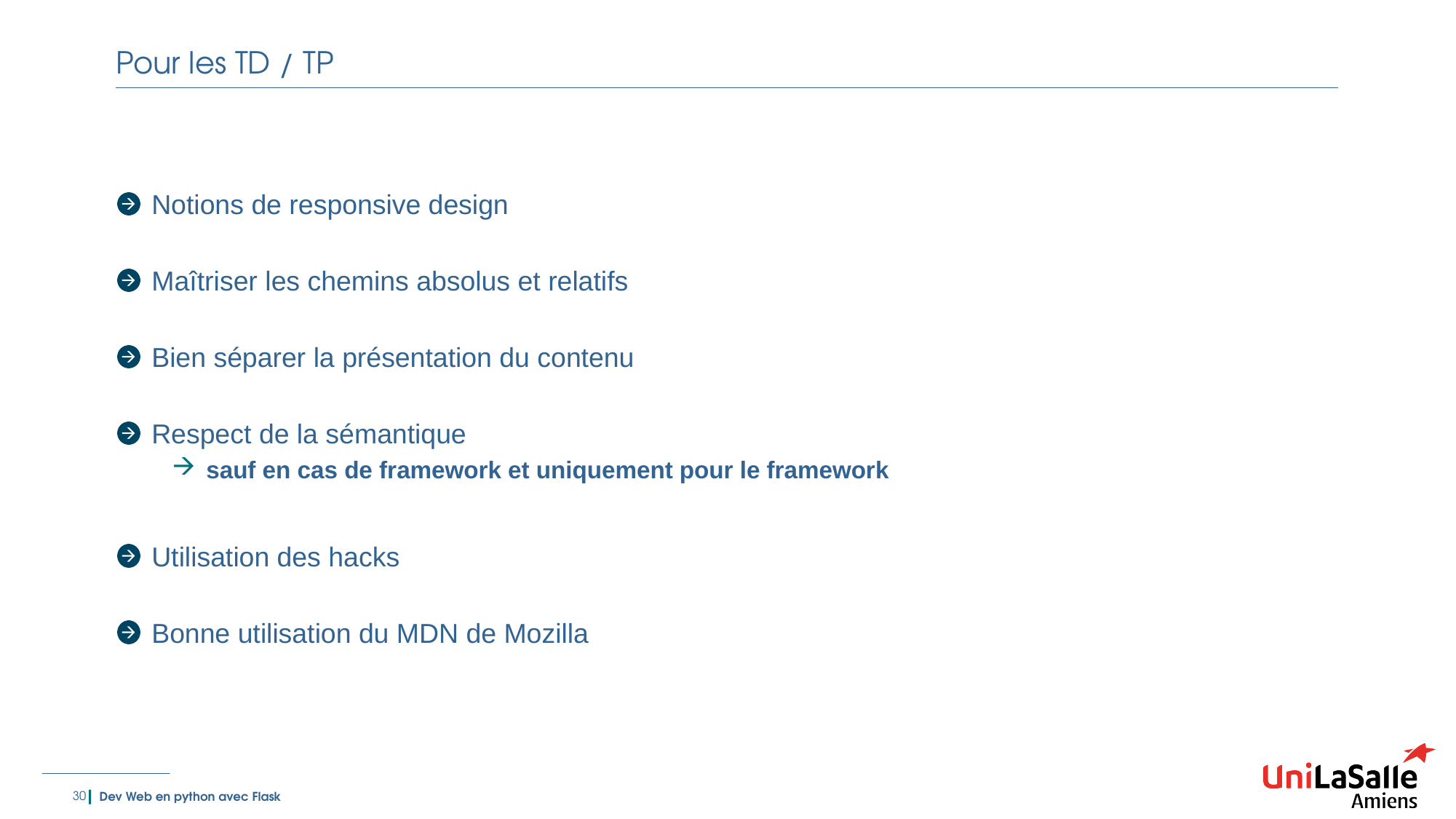

# Pour les TD / TP

Notions de responsive design

Maîtriser les chemins absolus et relatifs

Bien séparer la présentation du contenu

Respect de la sémantique
sauf en cas de framework et uniquement pour le framework

Utilisation des hacks

Bonne utilisation du MDN de Mozilla
30
Dev Web en python avec Flask